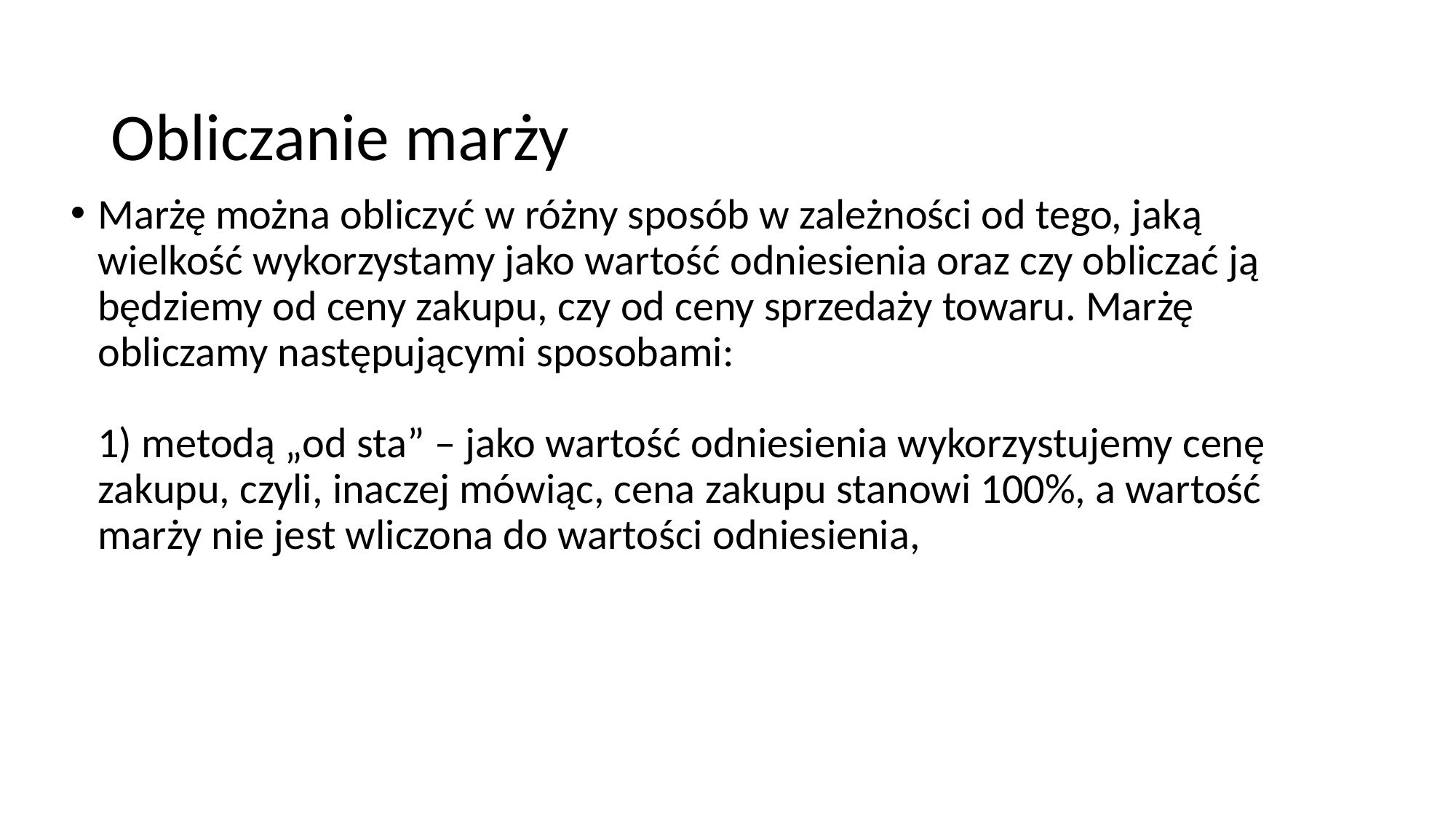

# Obliczanie marży
Marżę można obliczyć w różny sposób w zależności od tego, jaką wielkość wykorzystamy jako wartość odniesienia oraz czy obliczać ją będziemy od ceny zakupu, czy od ceny sprzedaży towaru. Marżę obliczamy następującymi sposobami:
1) metodą „od sta” – jako wartość odniesienia wykorzystujemy cenę zakupu, czyli, inaczej mówiąc, cena zakupu stanowi 100%, a wartość marży nie jest wliczona do wartości odniesienia,